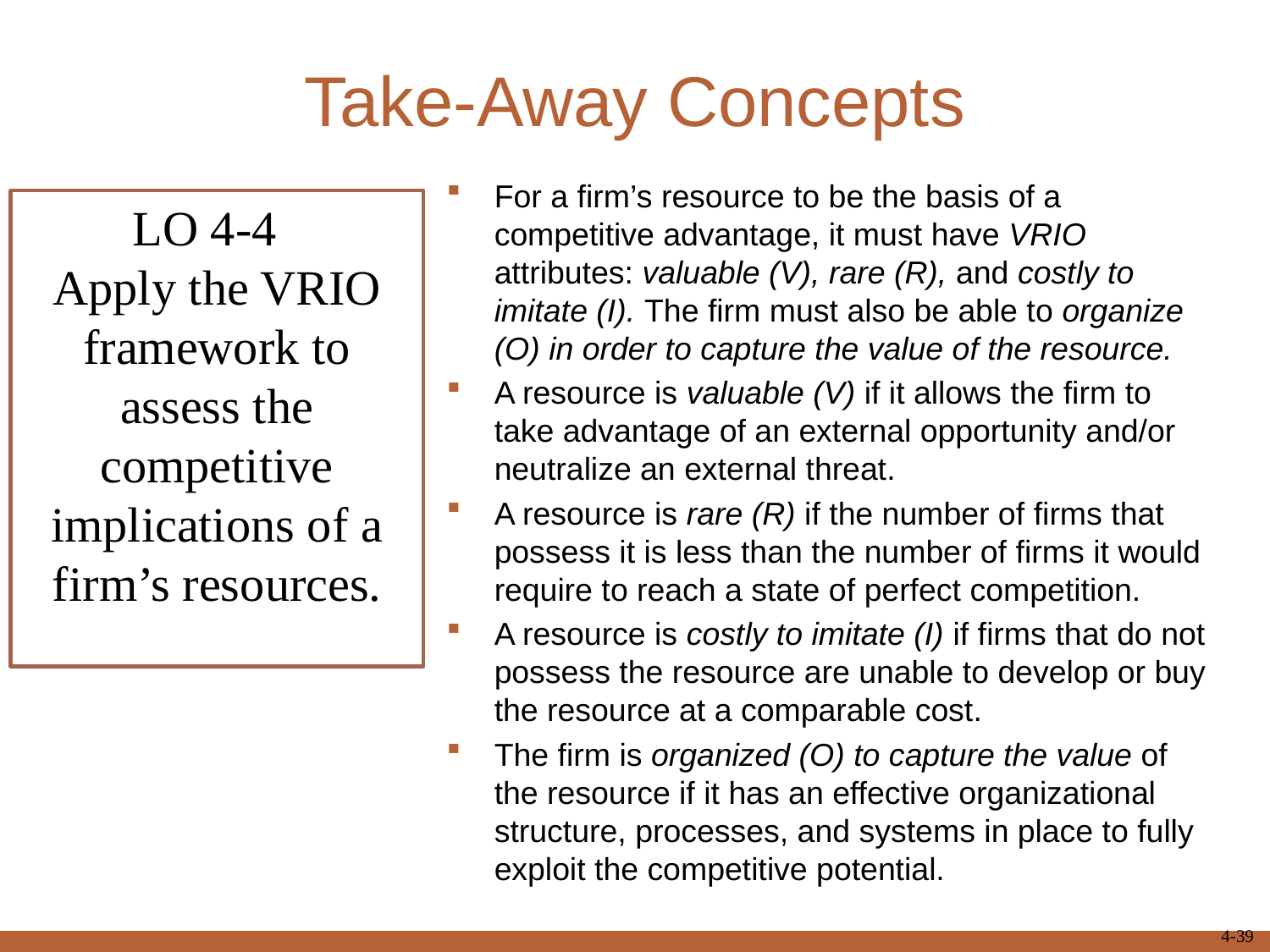

# Take-Away Concepts
For a firm’s resource to be the basis of a competitive advantage, it must have VRIO attributes: valuable (V), rare (R), and costly to imitate (I). The firm must also be able to organize (O) in order to capture the value of the resource.
A resource is valuable (V) if it allows the firm to take advantage of an external opportunity and/or neutralize an external threat.
A resource is rare (R) if the number of firms that possess it is less than the number of firms it would require to reach a state of perfect competition.
A resource is costly to imitate (I) if firms that do not possess the resource are unable to develop or buy the resource at a comparable cost.
The firm is organized (O) to capture the value of the resource if it has an effective organizational structure, processes, and systems in place to fully exploit the competitive potential.

LO 4-4
Apply the VRIO framework to assess the competitive implications of a firm’s resources.